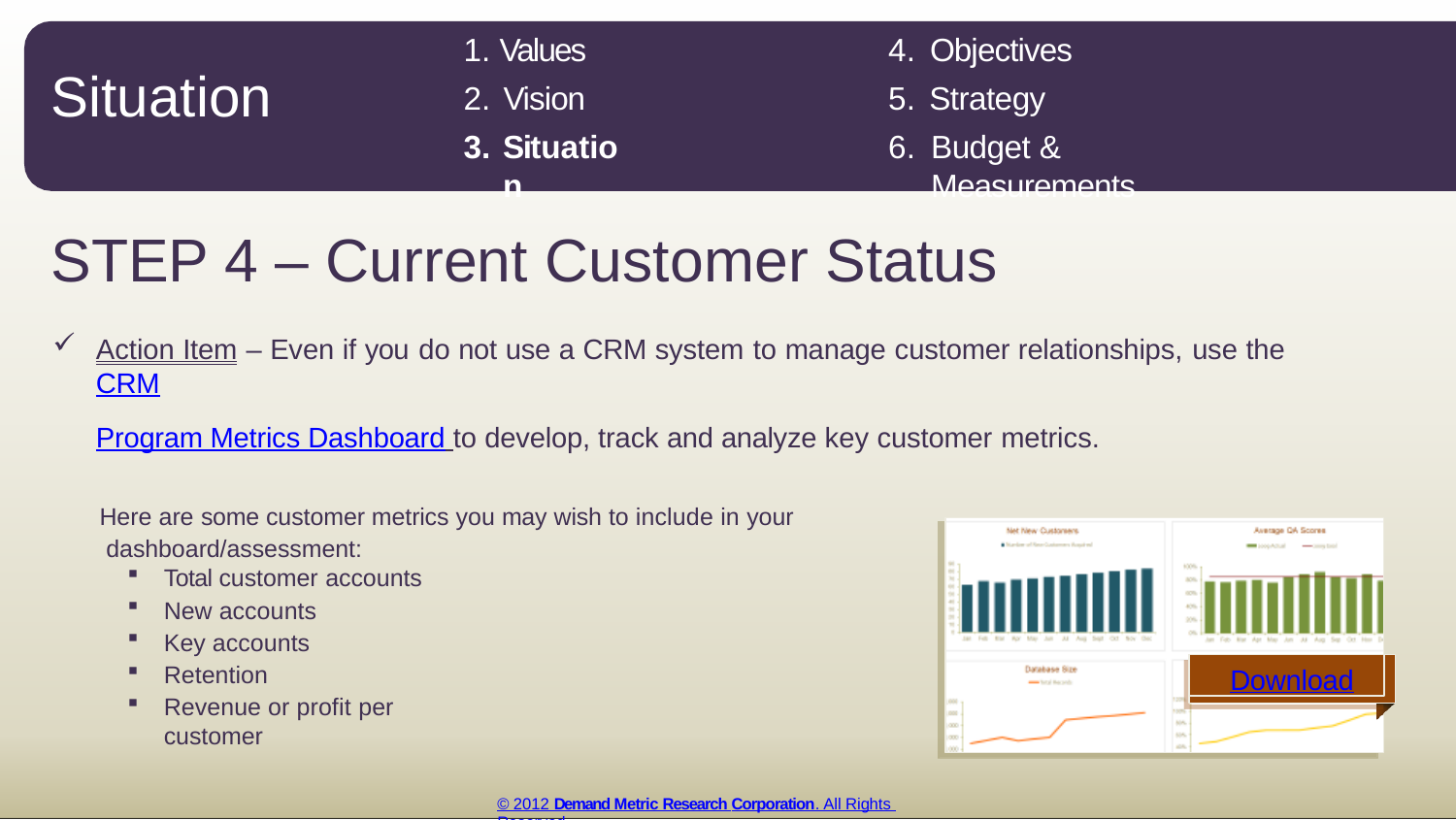

Objectives
Strategy
Budget & Measurements
Values
Vision
Situation

Situation
STEP 4 – Current Customer Status
Action Item – Even if you do not use a CRM system to manage customer relationships, use the CRM
Program Metrics Dashboard to develop, track and analyze key customer metrics.

Here are some customer metrics you may wish to include in your  dashboard/assessment:

Total customer accounts
New accounts
Key accounts
Retention
Revenue or profit per customer
Download
© 2012 Demand Metric Research Corporation. All Rights Reserved.